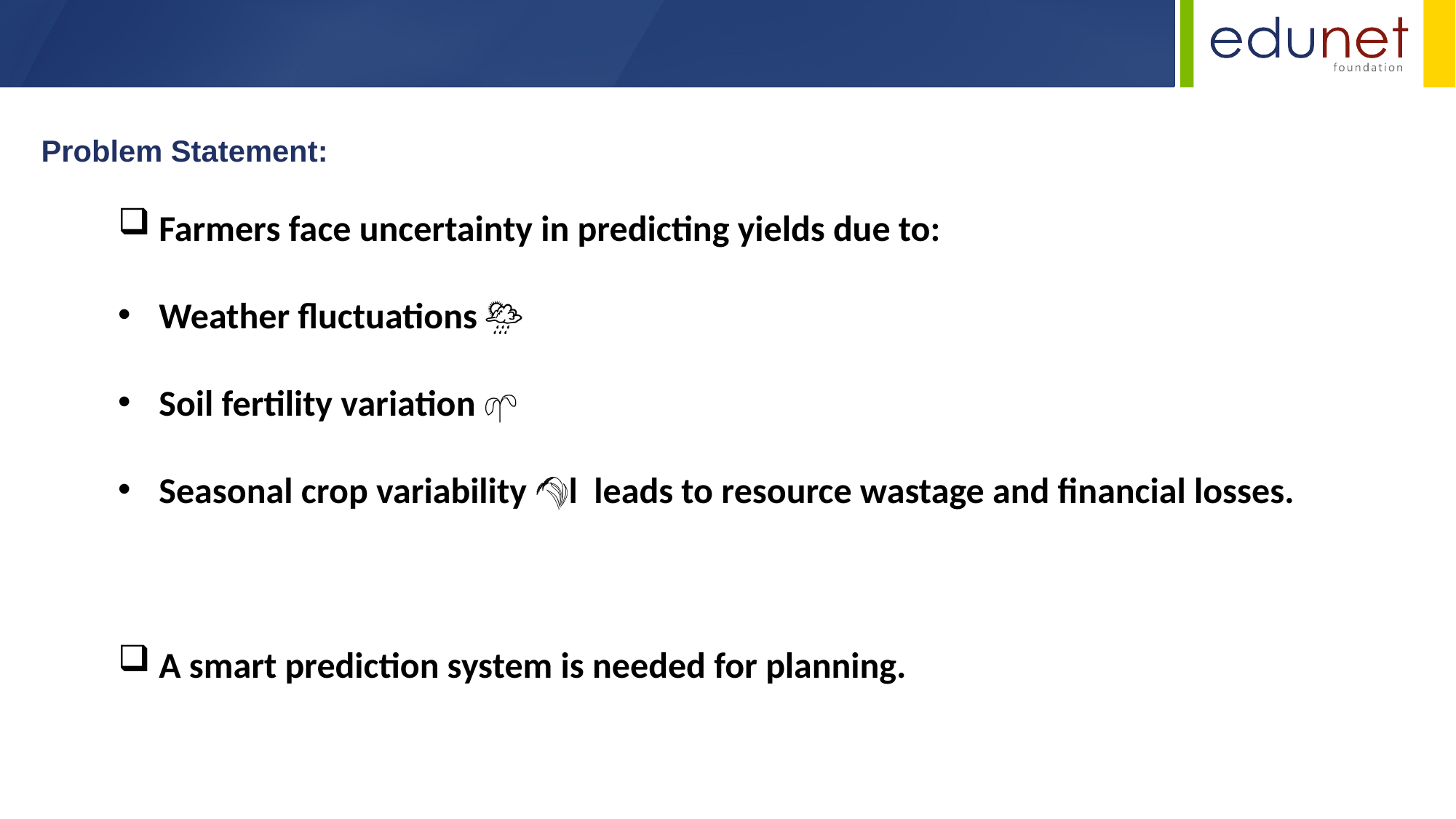

Problem Statement:
Farmers face uncertainty in predicting yields due to:

Weather fluctuations 🌦

Soil fertility variation 🌱

Seasonal crop variability 🌾l  leads to resource wastage and financial losses.

A smart prediction system is needed for planning.